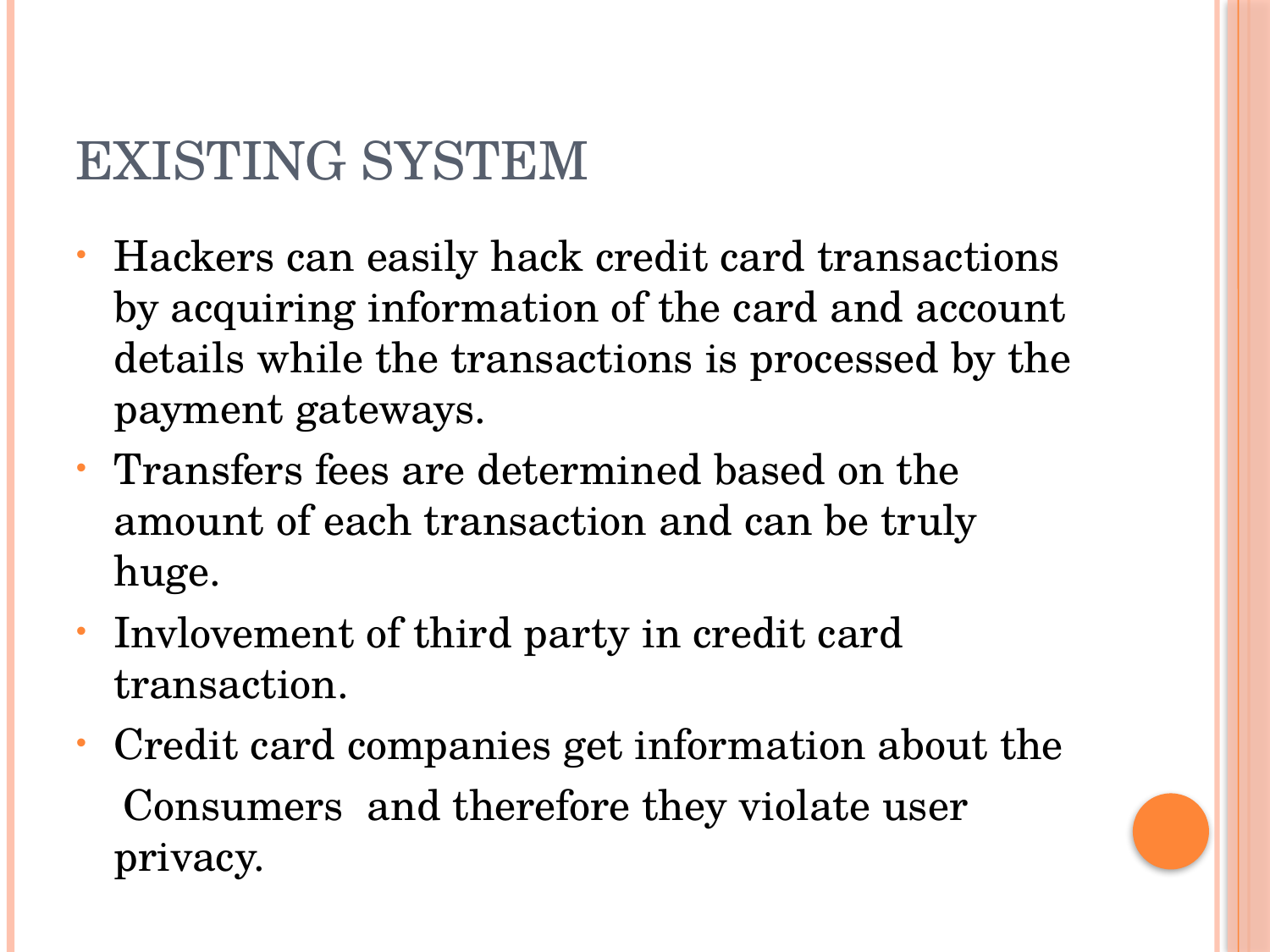

# EXISTING SYSTEM
Hackers can easily hack credit card transactions by acquiring information of the card and account details while the transactions is processed by the payment gateways.
Transfers fees are determined based on the amount of each transaction and can be truly huge.
Invlovement of third party in credit card transaction.
Credit card companies get information about the
    Consumers  and therefore they violate user privacy.